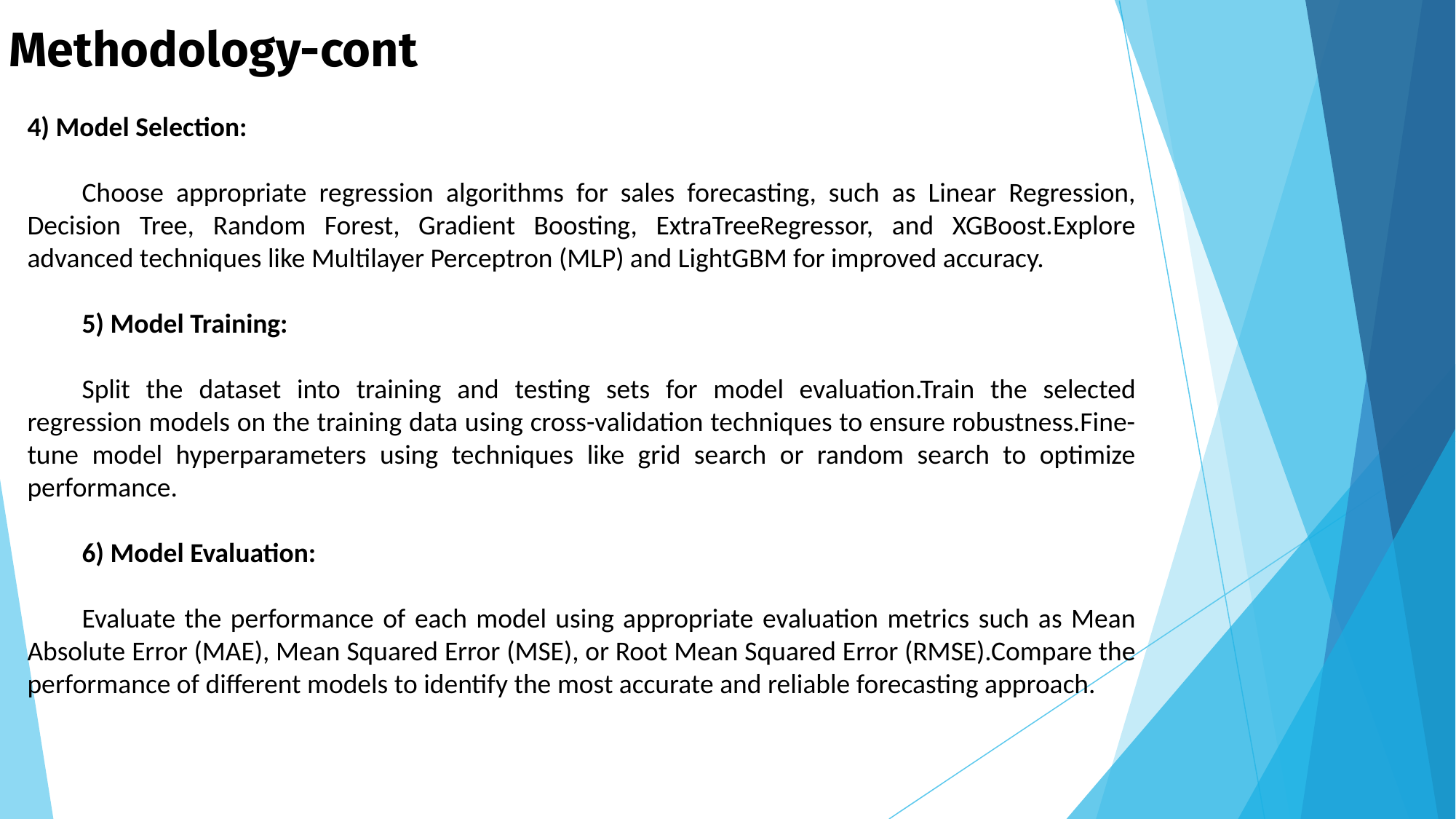

# Methodology-cont
4) Model Selection:

Choose appropriate regression algorithms for sales forecasting, such as Linear Regression, Decision Tree, Random Forest, Gradient Boosting, ExtraTreeRegressor, and XGBoost.Explore advanced techniques like Multilayer Perceptron (MLP) and LightGBM for improved accuracy.

5) Model Training:

Split the dataset into training and testing sets for model evaluation.Train the selected regression models on the training data using cross-validation techniques to ensure robustness.Fine-tune model hyperparameters using techniques like grid search or random search to optimize performance.

6) Model Evaluation:

Evaluate the performance of each model using appropriate evaluation metrics such as Mean Absolute Error (MAE), Mean Squared Error (MSE), or Root Mean Squared Error (RMSE).Compare the performance of different models to identify the most accurate and reliable forecasting approach.